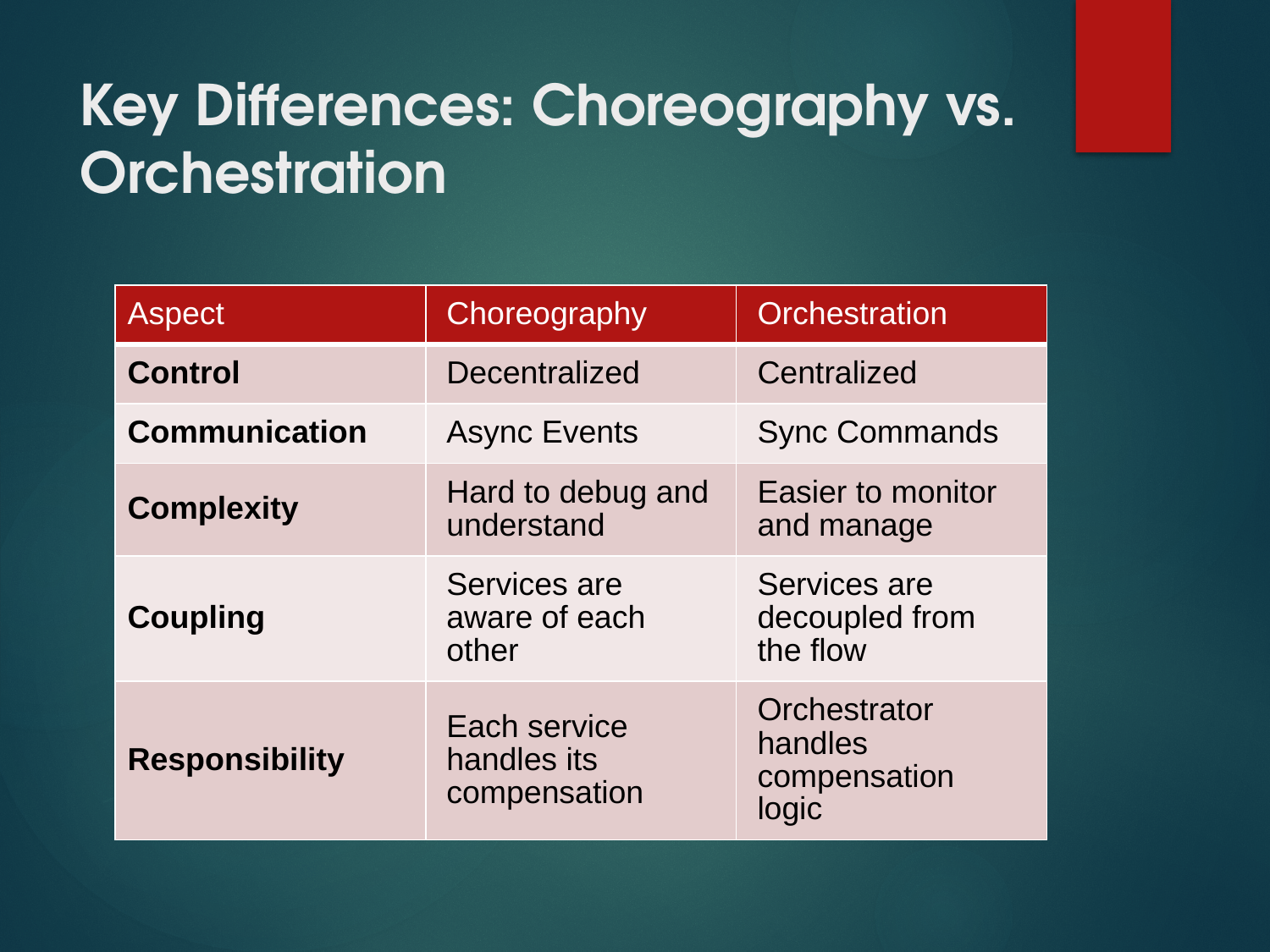

# Key Differences: Choreography vs. Orchestration
| Aspect | Choreography | Orchestration |
| --- | --- | --- |
| Control | Decentralized | Centralized |
| Communication | Async Events | Sync Commands |
| Complexity | Hard to debug and understand | Easier to monitor and manage |
| Coupling | Services are aware of each other | Services are decoupled from the flow |
| Responsibility | Each service handles its compensation | Orchestrator handles compensation logic |